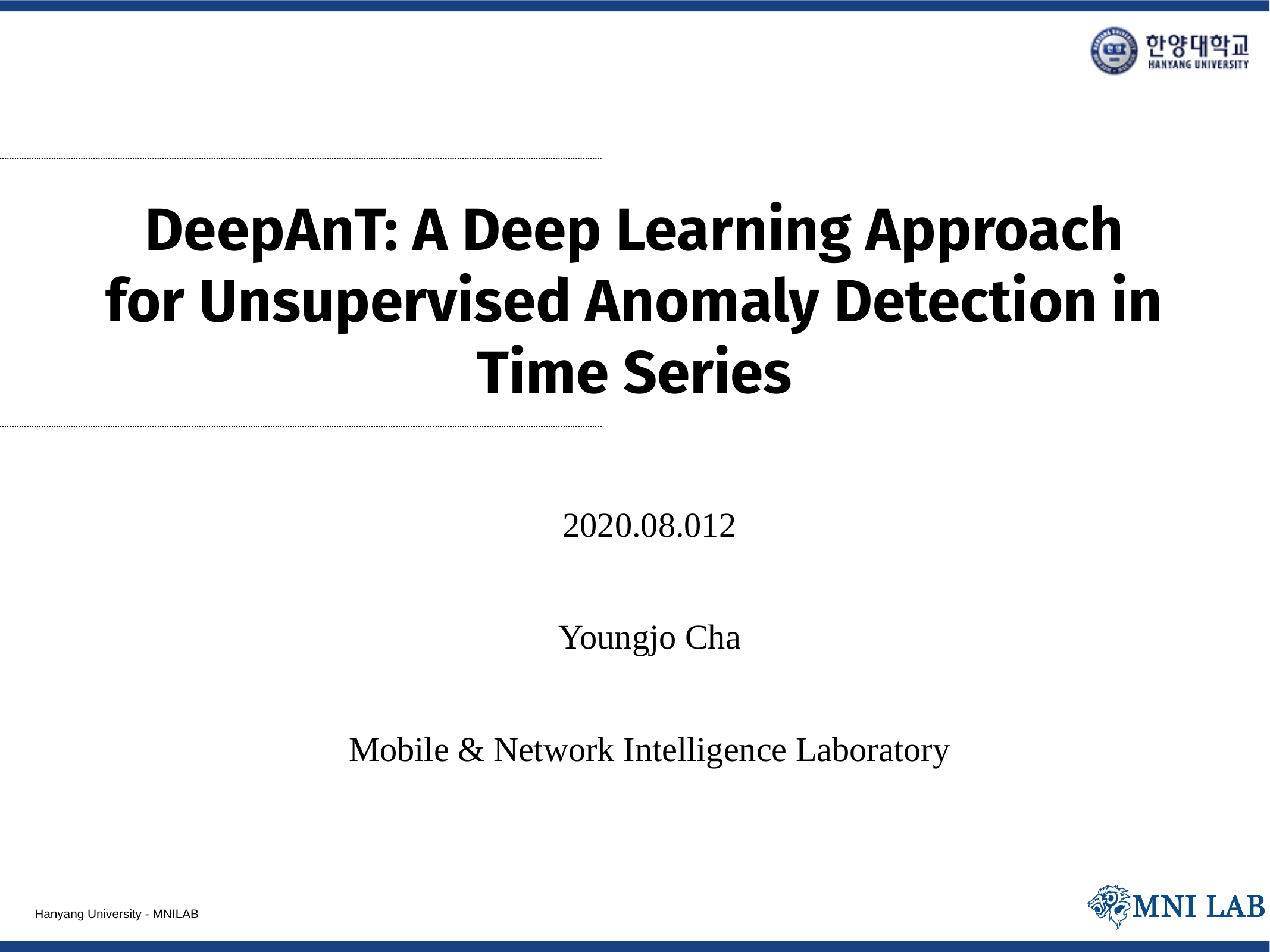

# DeepAnT: A Deep Learning Approach for Unsupervised Anomaly Detection in Time Series
2020.08.012

Youngjo Cha

Mobile & Network Intelligence Laboratory